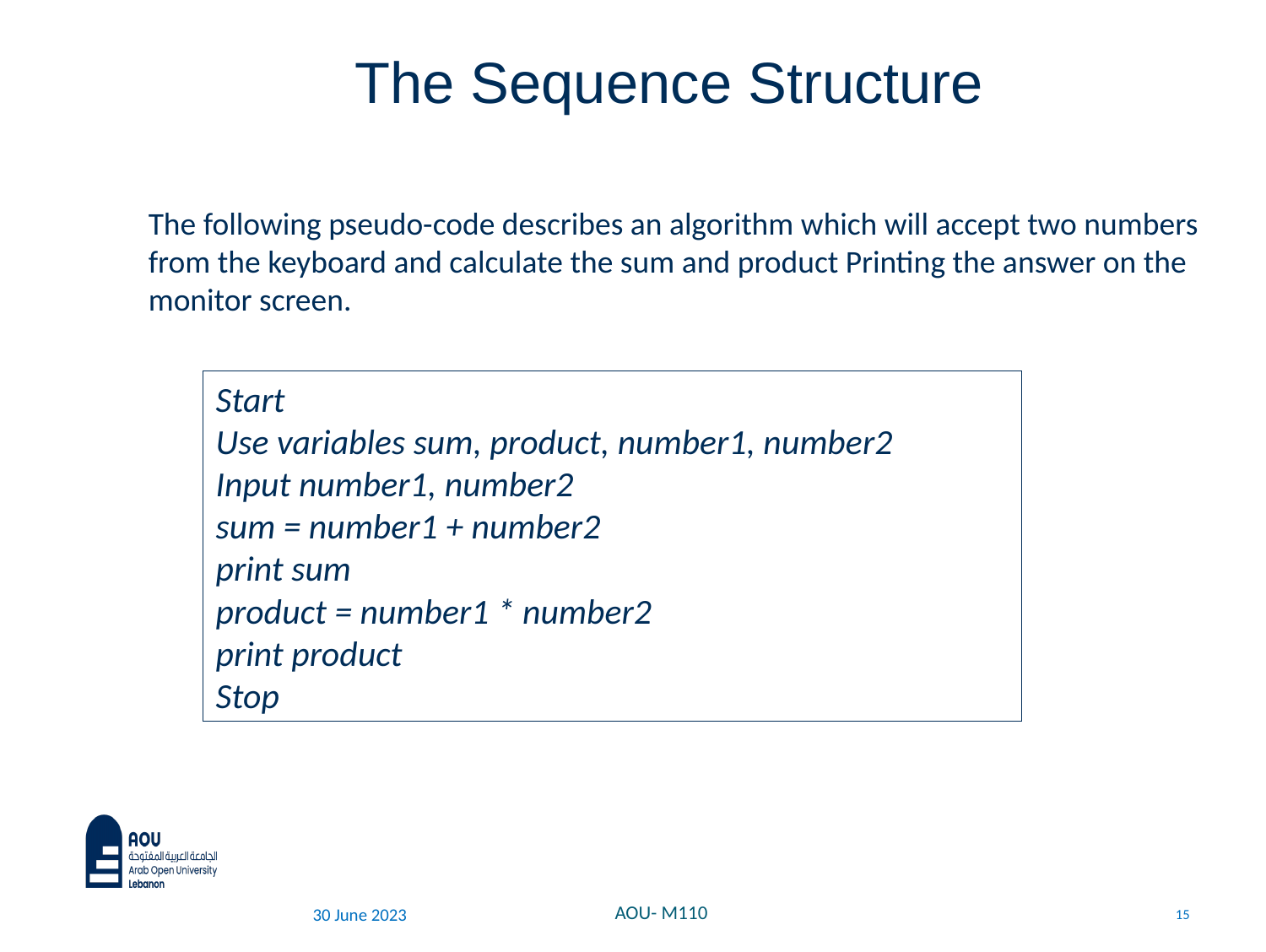

# The Sequence Structure
The following pseudo-code describes an algorithm which will accept two numbers from the keyboard and calculate the sum and product Printing the answer on the monitor screen.
Start
Use variables sum, product, number1, number2
Input number1, number2
sum = number1 + number2
print sum
product = number1 * number2
print product
Stop
AOU- M110
15
30 June 2023